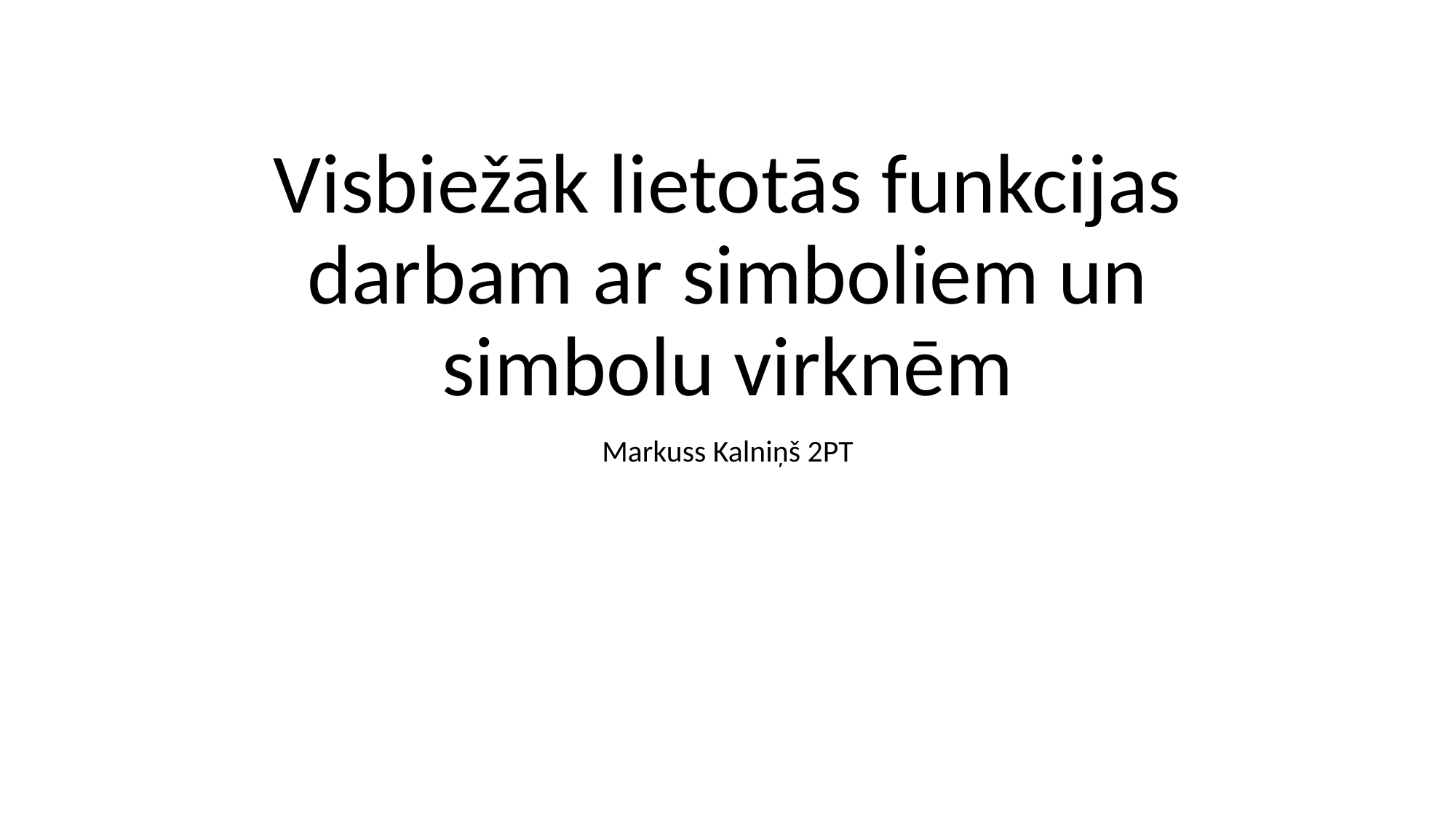

# Visbiežāk lietotās funkcijas darbam ar simboliem un simbolu virknēm
Markuss Kalniņš 2PT